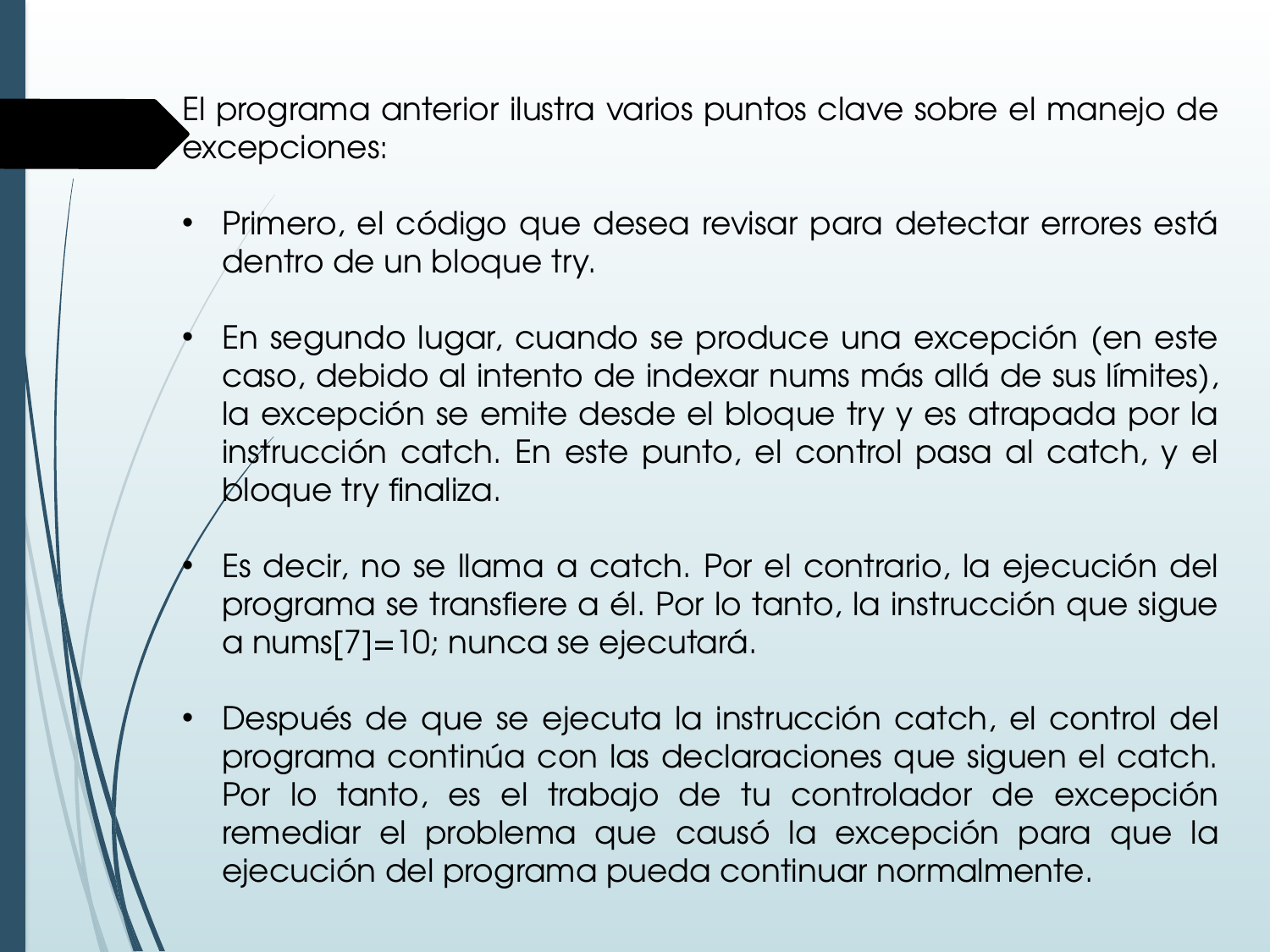

El programa anterior ilustra varios puntos clave sobre el manejo de excepciones:

Primero, el código que desea revisar para detectar errores está dentro de un bloque try.

En segundo lugar, cuando se produce una excepción (en este caso, debido al intento de indexar nums más allá de sus límites), la excepción se emite desde el bloque try y es atrapada por la instrucción catch. En este punto, el control pasa al catch, y el bloque try finaliza.

Es decir, no se llama a catch. Por el contrario, la ejecución del programa se transfiere a él. Por lo tanto, la instrucción que sigue a nums[7]=10; nunca se ejecutará.

Después de que se ejecuta la instrucción catch, el control del programa continúa con las declaraciones que siguen el catch. Por lo tanto, es el trabajo de tu controlador de excepción remediar el problema que causó la excepción para que la ejecución del programa pueda continuar normalmente.